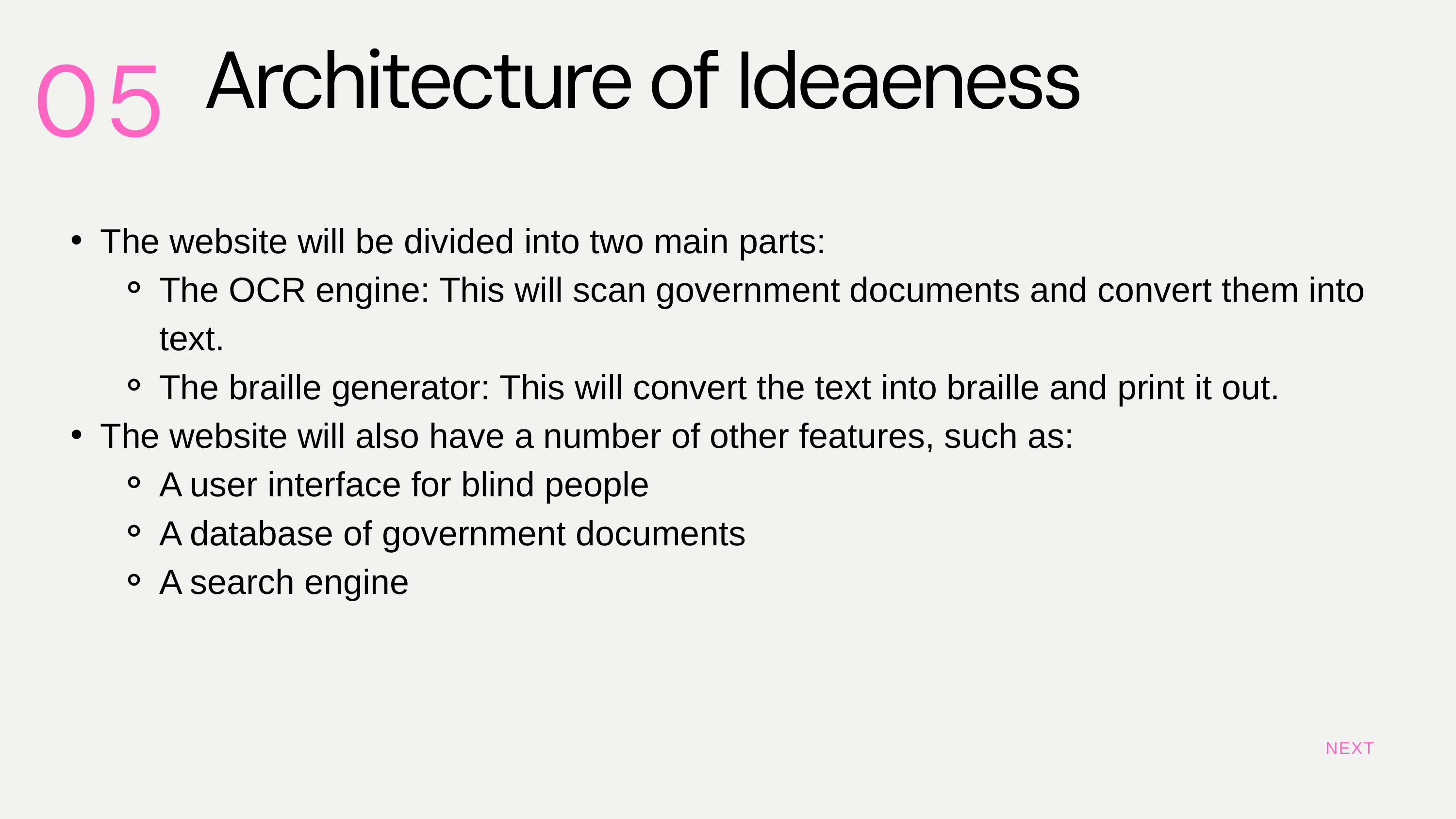

05
Architecture of Ideaeness

The website will be divided into two main parts:
The OCR engine: This will scan government documents and convert them into text.
The braille generator: This will convert the text into braille and print it out.
The website will also have a number of other features, such as:
A user interface for blind people
A database of government documents
A search engine

NEXT